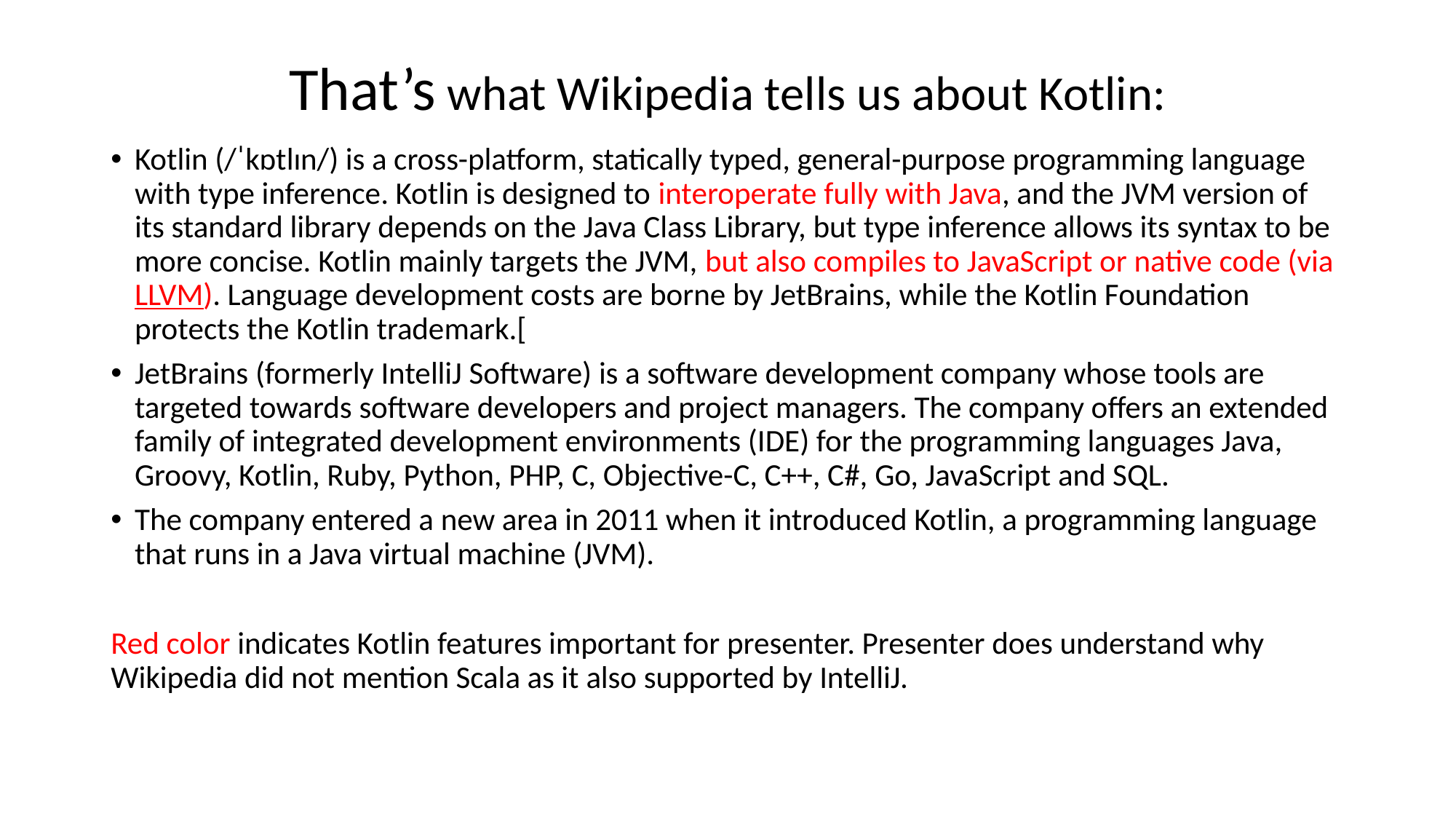

# That’s what Wikipedia tells us about Kotlin:
Kotlin (/ˈkɒtlɪn/) is a cross-platform, statically typed, general-purpose programming language with type inference. Kotlin is designed to interoperate fully with Java, and the JVM version of its standard library depends on the Java Class Library, but type inference allows its syntax to be more concise. Kotlin mainly targets the JVM, but also compiles to JavaScript or native code (via LLVM). Language development costs are borne by JetBrains, while the Kotlin Foundation protects the Kotlin trademark.[
JetBrains (formerly IntelliJ Software) is a software development company whose tools are targeted towards software developers and project managers. The company offers an extended family of integrated development environments (IDE) for the programming languages Java, Groovy, Kotlin, Ruby, Python, PHP, C, Objective-C, C++, C#, Go, JavaScript and SQL.
The company entered a new area in 2011 when it introduced Kotlin, a programming language that runs in a Java virtual machine (JVM).

Red color indicates Kotlin features important for presenter. Presenter does understand why Wikipedia did not mention Scala as it also supported by IntelliJ.